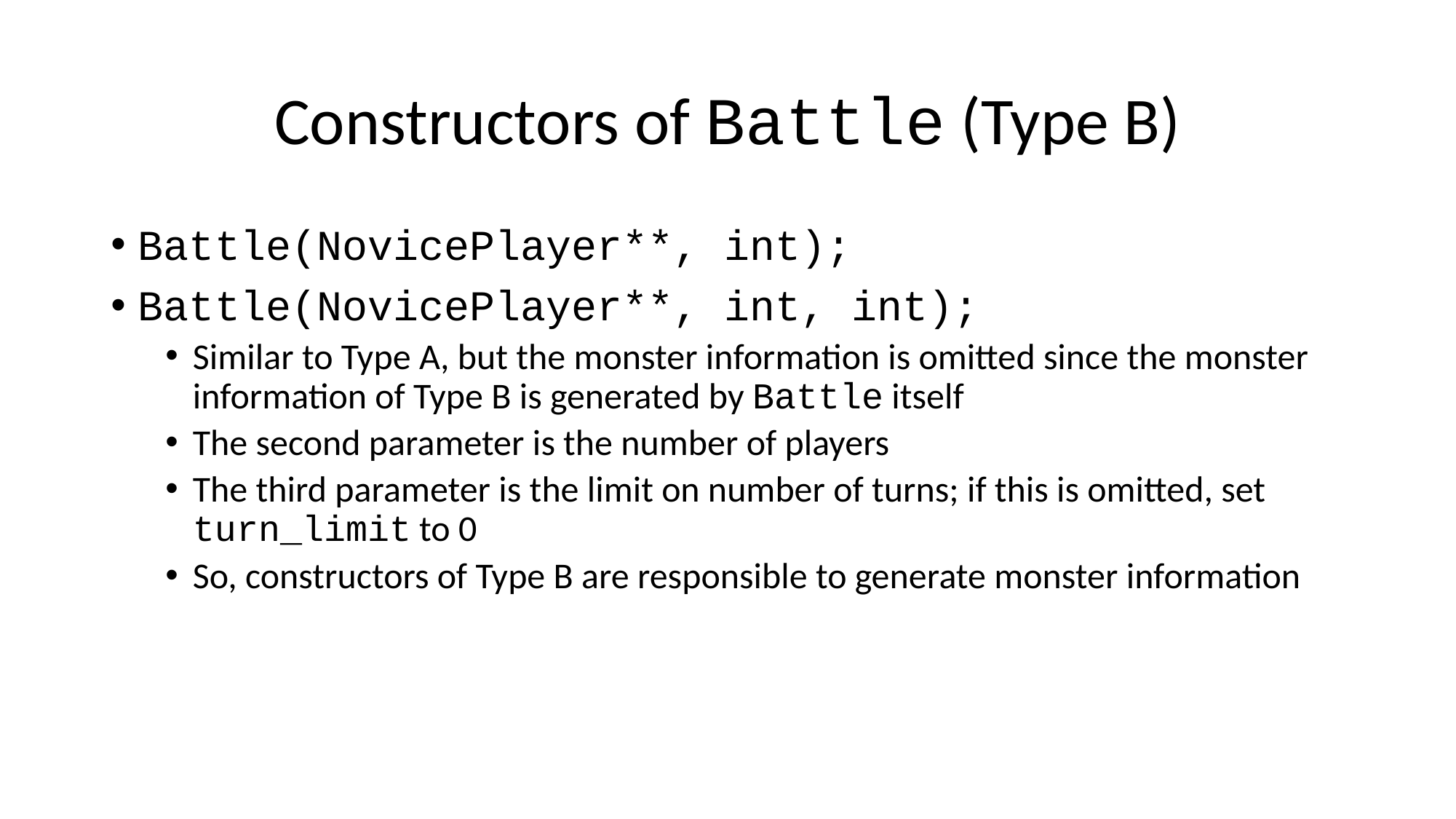

# Constructors of Battle (Type B)
Battle(NovicePlayer**, int);
Battle(NovicePlayer**, int, int);
Similar to Type A, but the monster information is omitted since the monster information of Type B is generated by Battle itself
The second parameter is the number of players
The third parameter is the limit on number of turns; if this is omitted, set turn_limit to 0
So, constructors of Type B are responsible to generate monster information